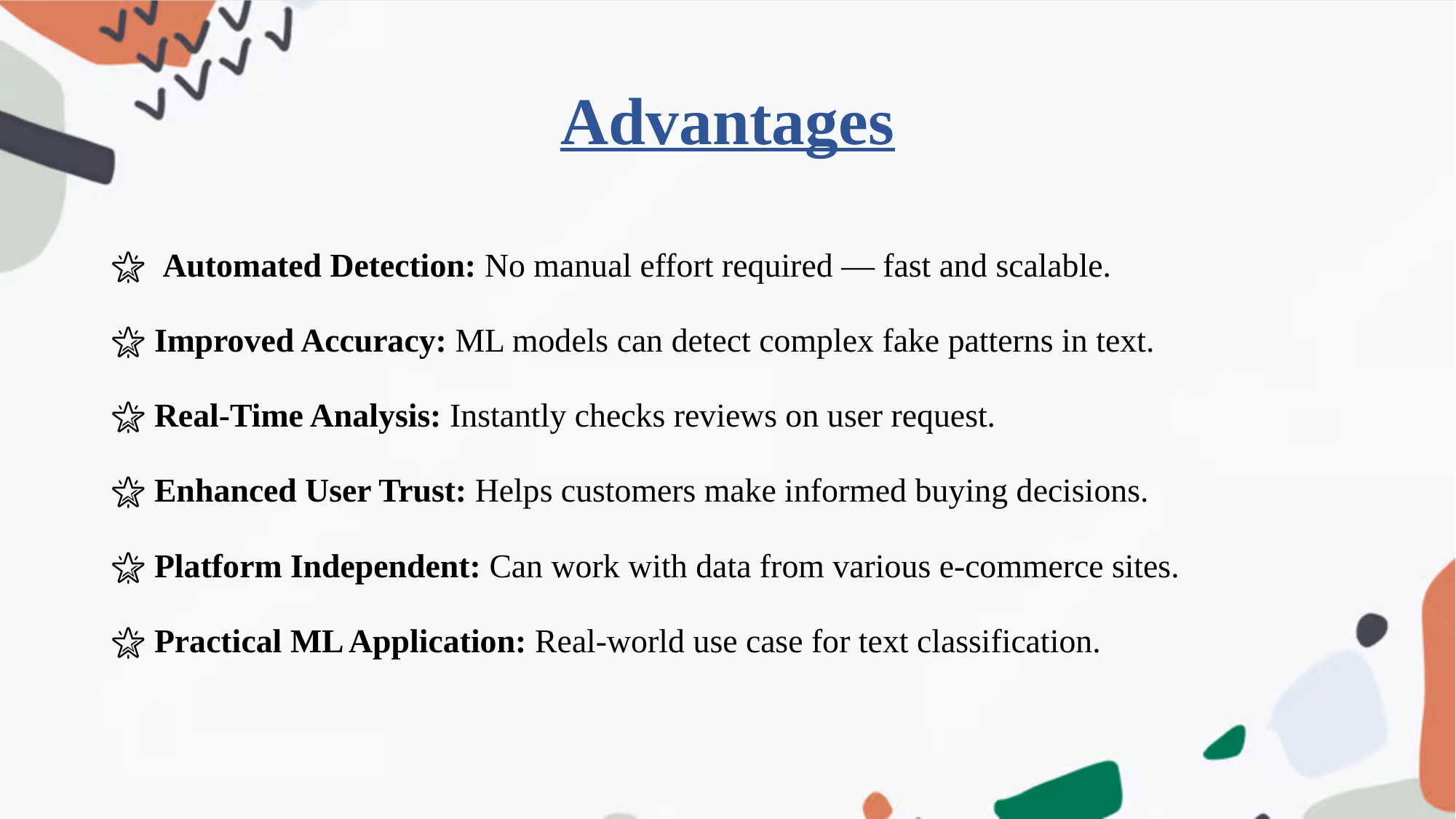

# Advantages
🌟  Automated Detection: No manual effort required — fast and scalable.
🌟 Improved Accuracy: ML models can detect complex fake patterns in text.
🌟 Real-Time Analysis: Instantly checks reviews on user request.
🌟 Enhanced User Trust: Helps customers make informed buying decisions.
🌟 Platform Independent: Can work with data from various e-commerce sites.
🌟 Practical ML Application: Real-world use case for text classification.